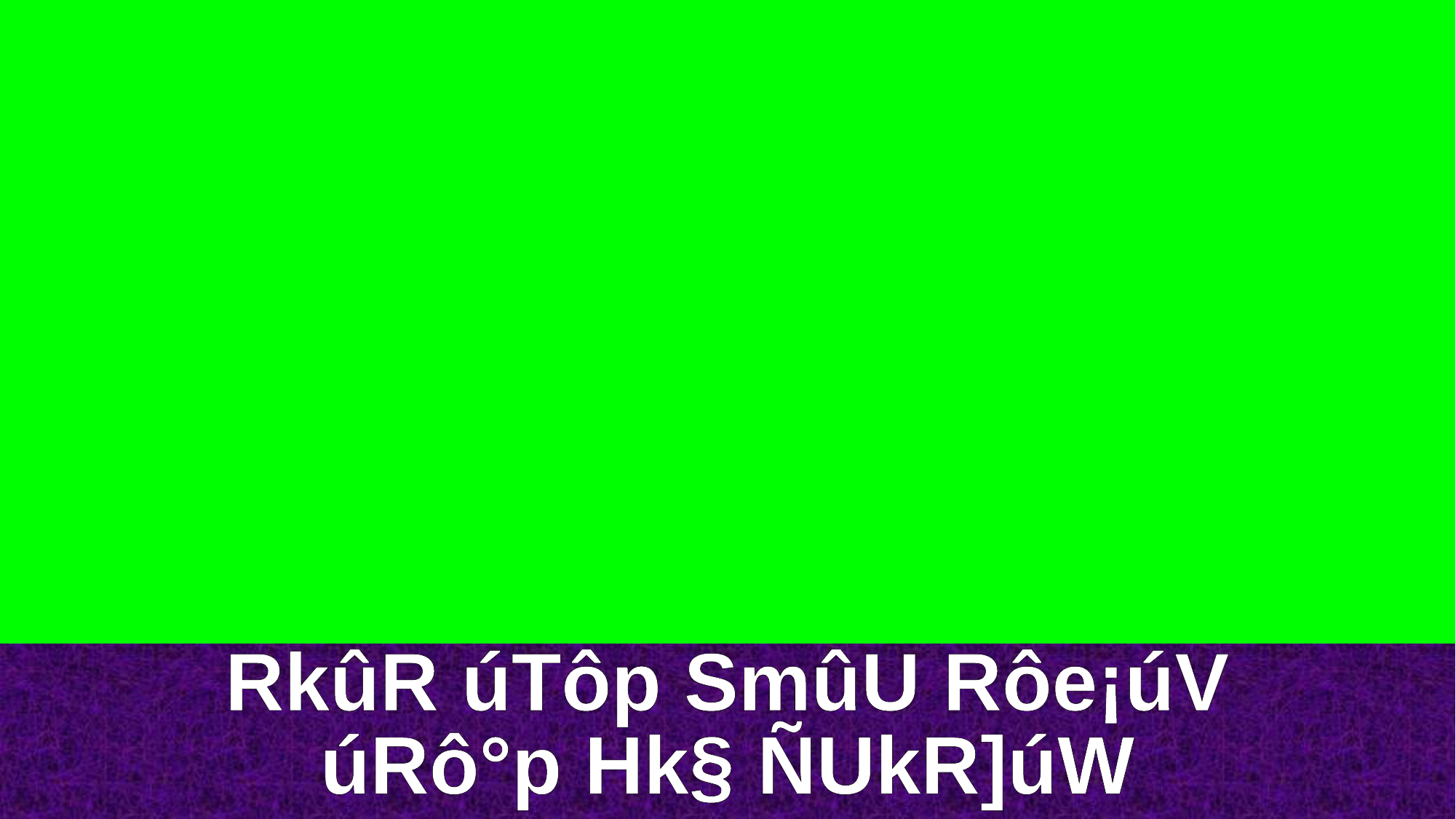

RkûR úTôp SmûU Rôe¡úV
úRô°p Hk§ ÑUkR]úW